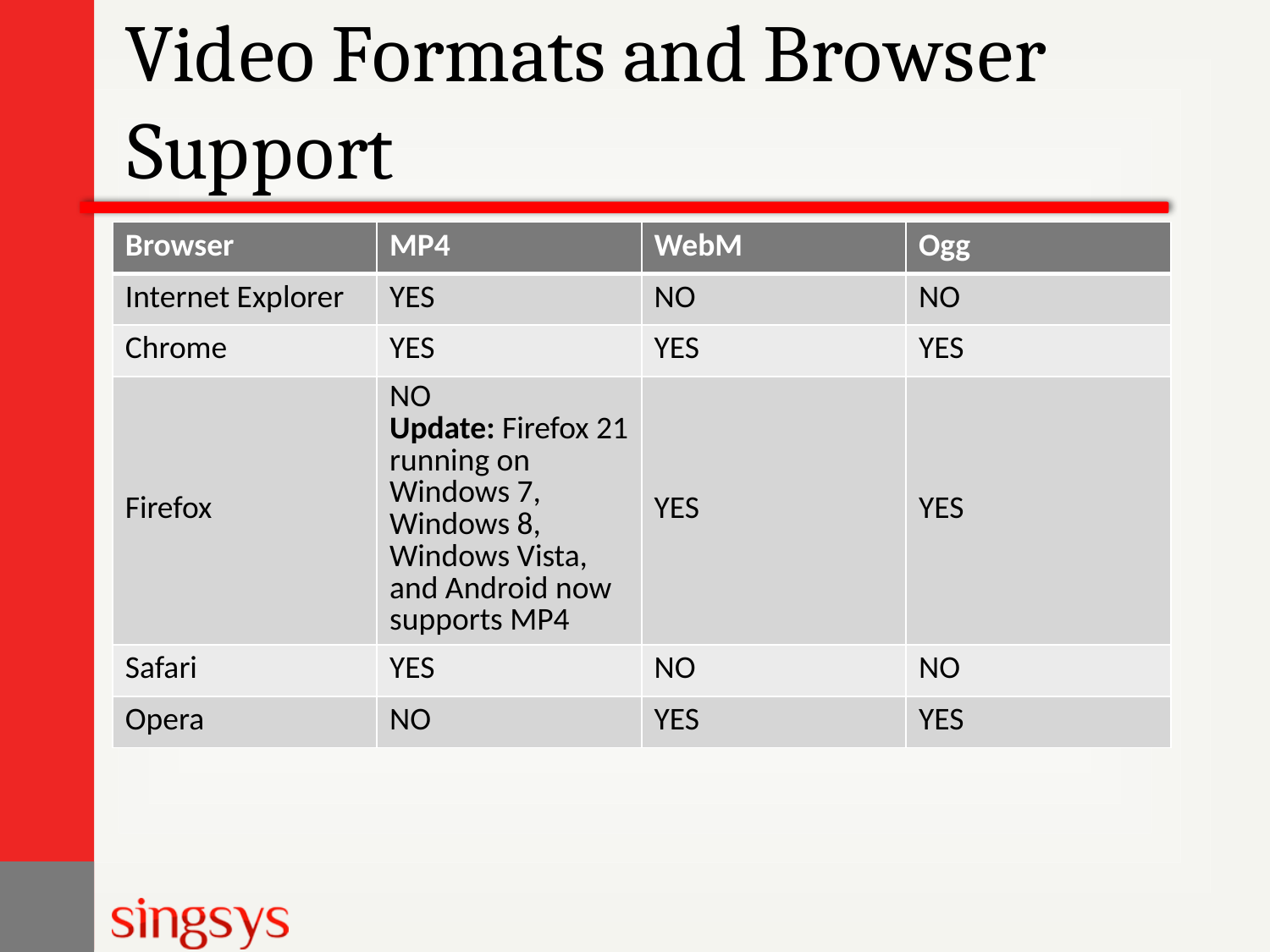

# Video Formats and Browser Support
| Browser | MP4 | WebM | Ogg |
| --- | --- | --- | --- |
| Internet Explorer | YES | NO | NO |
| Chrome | YES | YES | YES |
| Firefox | NO Update: Firefox 21 running on Windows 7, Windows 8, Windows Vista, and Android now supports MP4 | YES | YES |
| Safari | YES | NO | NO |
| Opera | NO | YES | YES |